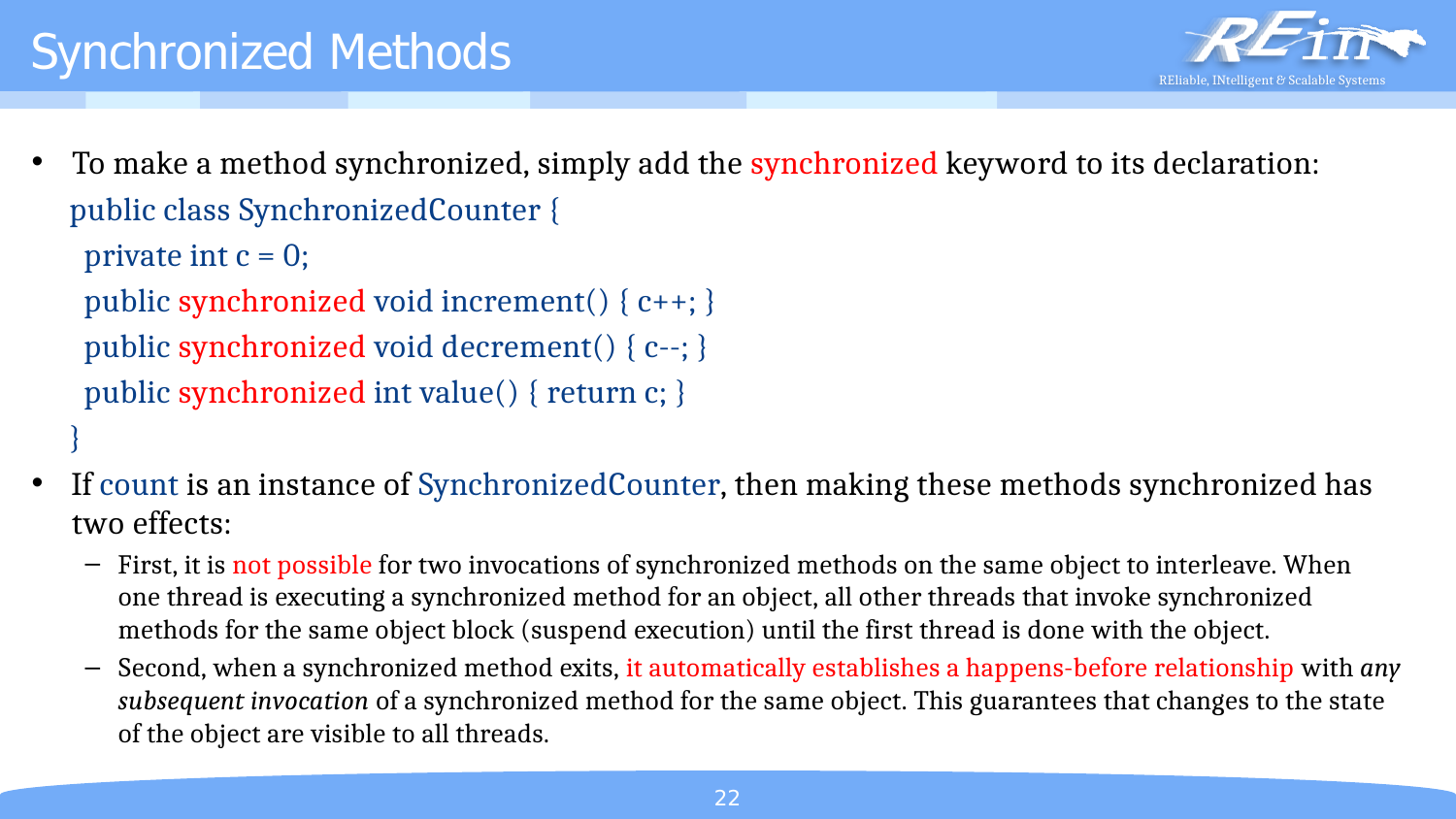

# Synchronized Methods
To make a method synchronized, simply add the synchronized keyword to its declaration:
public class SynchronizedCounter {
  private int c = 0;
  public synchronized void increment() { c++; }
  public synchronized void decrement() { c--; }
  public synchronized int value() { return c; }
}
If count is an instance of SynchronizedCounter, then making these methods synchronized has two effects:
First, it is not possible for two invocations of synchronized methods on the same object to interleave. When one thread is executing a synchronized method for an object, all other threads that invoke synchronized methods for the same object block (suspend execution) until the first thread is done with the object.
Second, when a synchronized method exits, it automatically establishes a happens-before relationship with any subsequent invocation of a synchronized method for the same object. This guarantees that changes to the state of the object are visible to all threads.

22